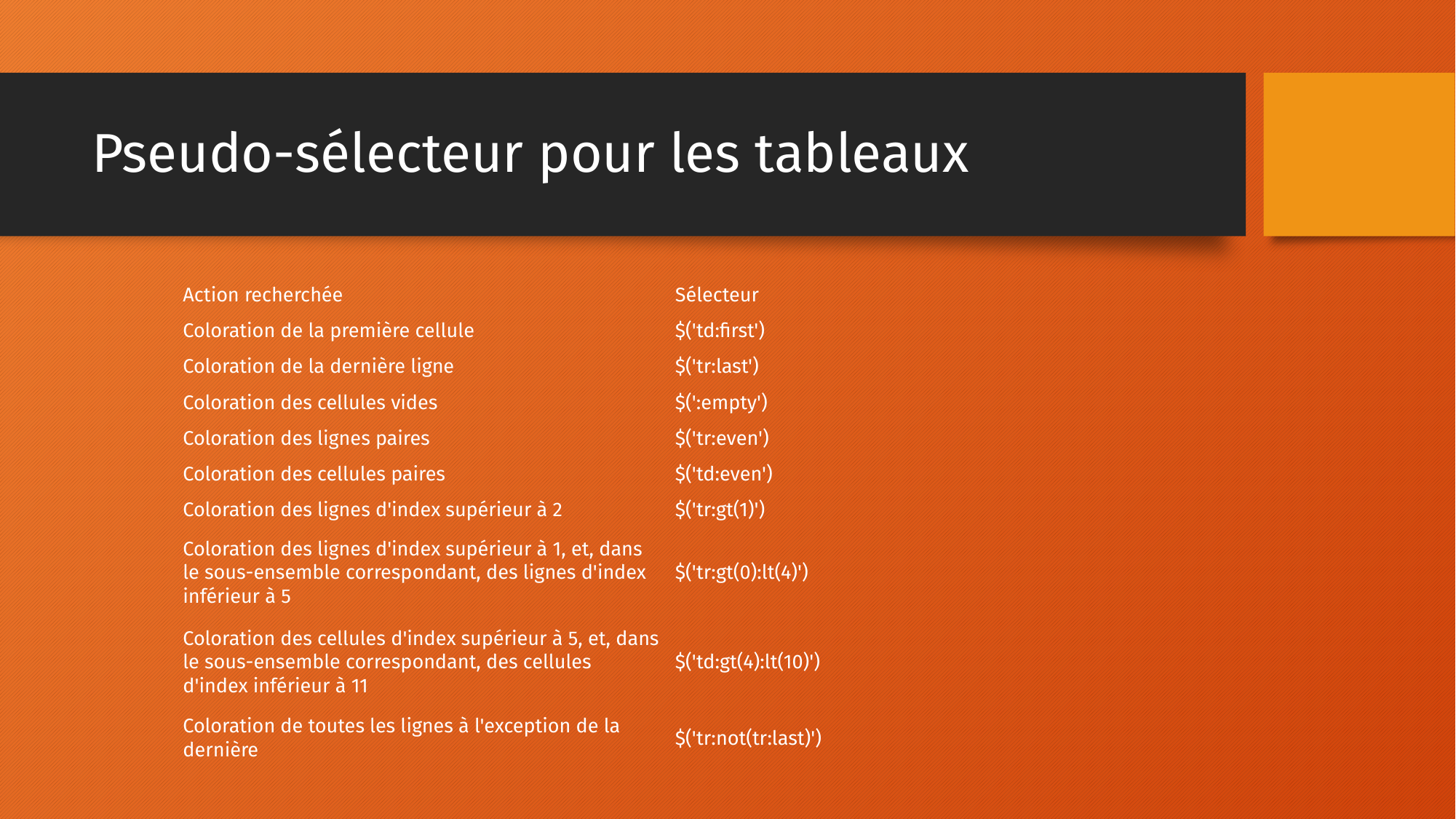

# Pseudo-sélecteur pour les tableaux
| Action recherchée | Sélecteur |
| --- | --- |
| Coloration de la première cellule | $('td:first') |
| Coloration de la dernière ligne | $('tr:last') |
| Coloration des cellules vides | $(':empty') |
| Coloration des lignes paires | $('tr:even') |
| Coloration des cellules paires | $('td:even') |
| Coloration des lignes d'index supérieur à 2 | $('tr:gt(1)') |
| Coloration des lignes d'index supérieur à 1, et, dans le sous-ensemble correspondant, des lignes d'index inférieur à 5 | $('tr:gt(0):lt(4)') |
| Coloration des cellules d'index supérieur à 5, et, dans le sous-ensemble correspondant, des cellules d'index inférieur à 11 | $('td:gt(4):lt(10)') |
| Coloration de toutes les lignes à l'exception de la dernière | $('tr:not(tr:last)') |